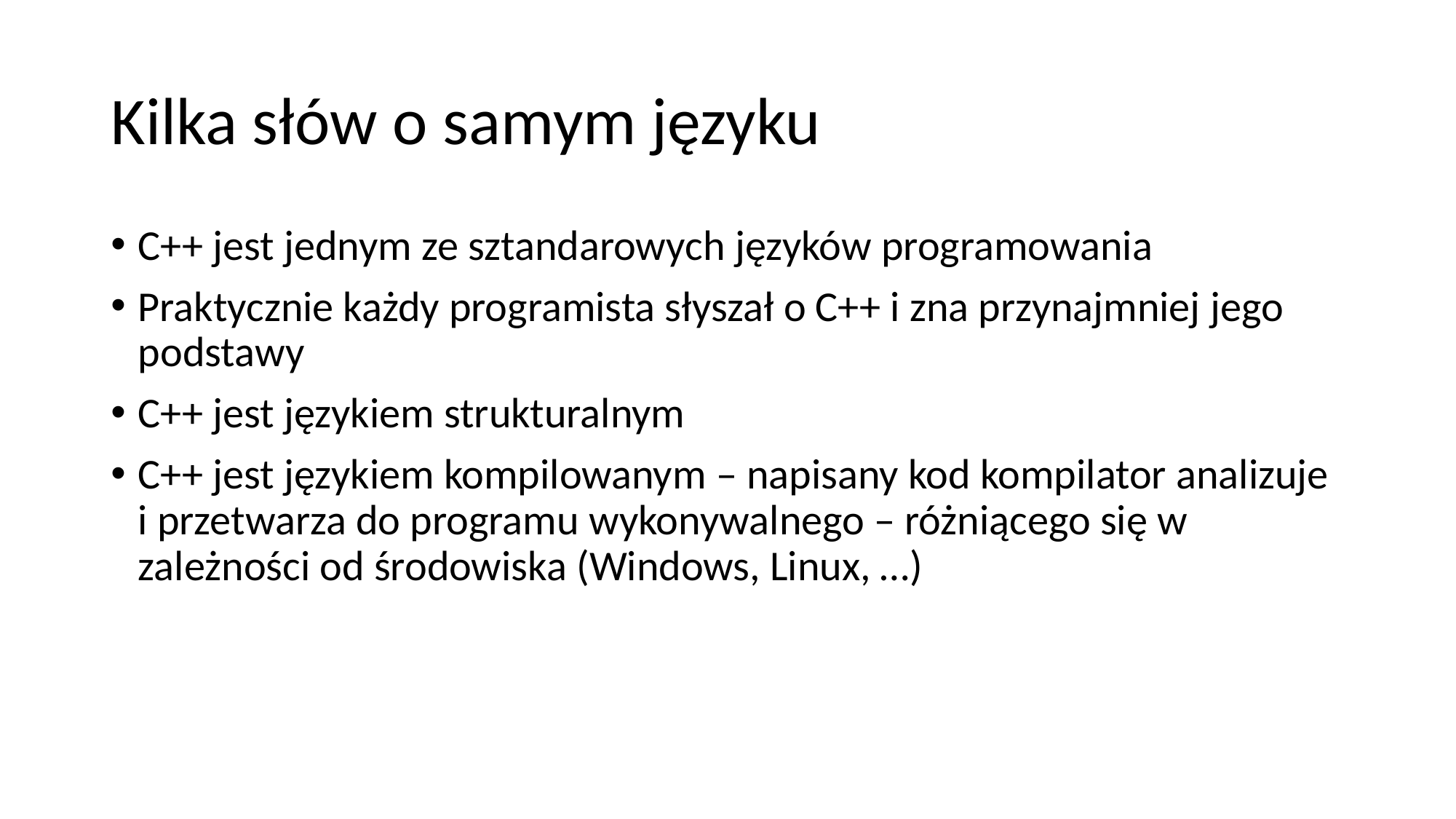

# Kilka słów o samym języku
C++ jest jednym ze sztandarowych języków programowania
Praktycznie każdy programista słyszał o C++ i zna przynajmniej jego podstawy
C++ jest językiem strukturalnym
C++ jest językiem kompilowanym – napisany kod kompilator analizuje i przetwarza do programu wykonywalnego – różniącego się w zależności od środowiska (Windows, Linux, …)